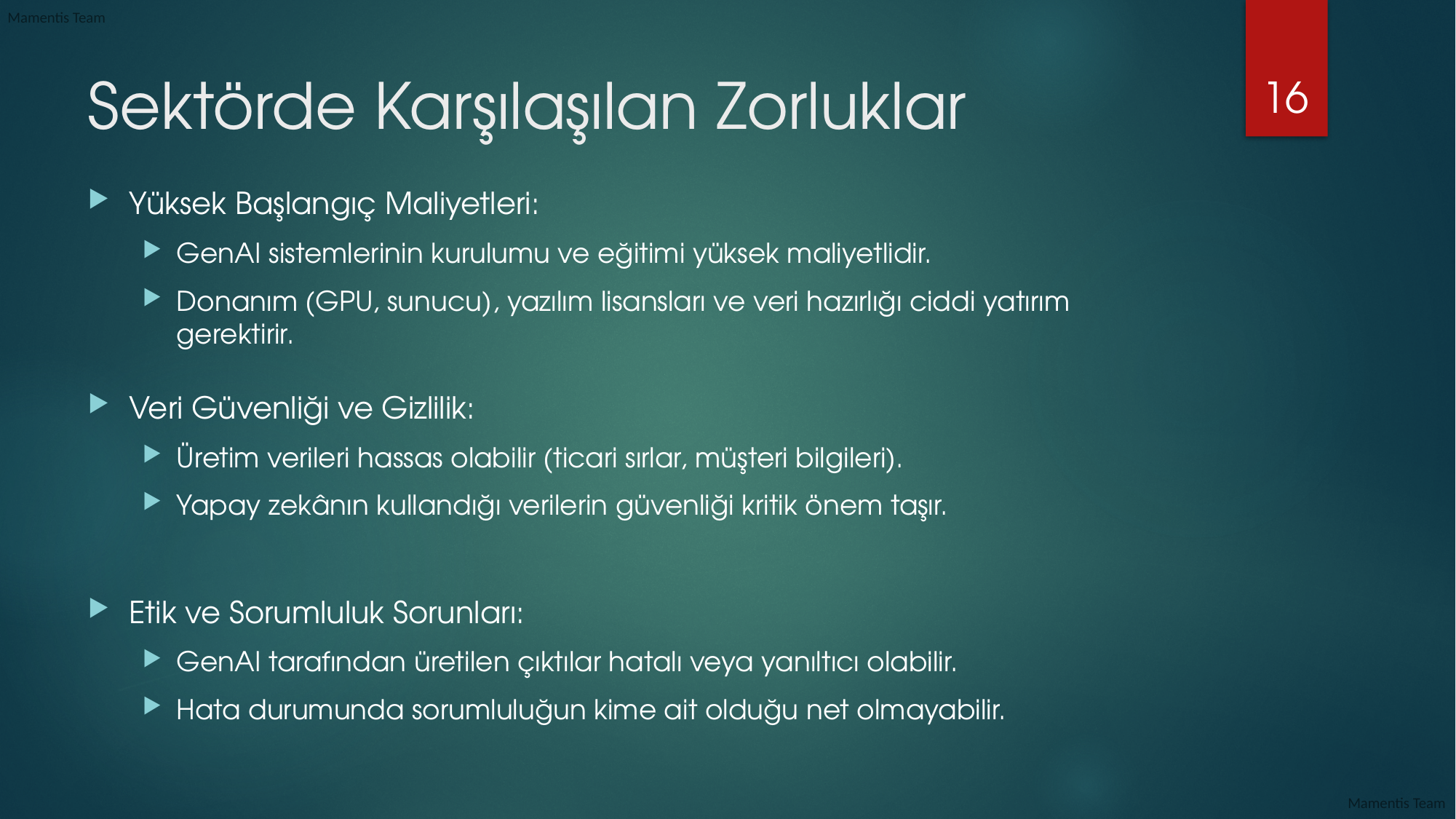

16
# Sektörde Karşılaşılan Zorluklar
Yüksek Başlangıç Maliyetleri:
GenAI sistemlerinin kurulumu ve eğitimi yüksek maliyetlidir.
Donanım (GPU, sunucu), yazılım lisansları ve veri hazırlığı ciddi yatırım gerektirir.
Veri Güvenliği ve Gizlilik:
Üretim verileri hassas olabilir (ticari sırlar, müşteri bilgileri).
Yapay zekânın kullandığı verilerin güvenliği kritik önem taşır.

Etik ve Sorumluluk Sorunları:
GenAI tarafından üretilen çıktılar hatalı veya yanıltıcı olabilir.
Hata durumunda sorumluluğun kime ait olduğu net olmayabilir.